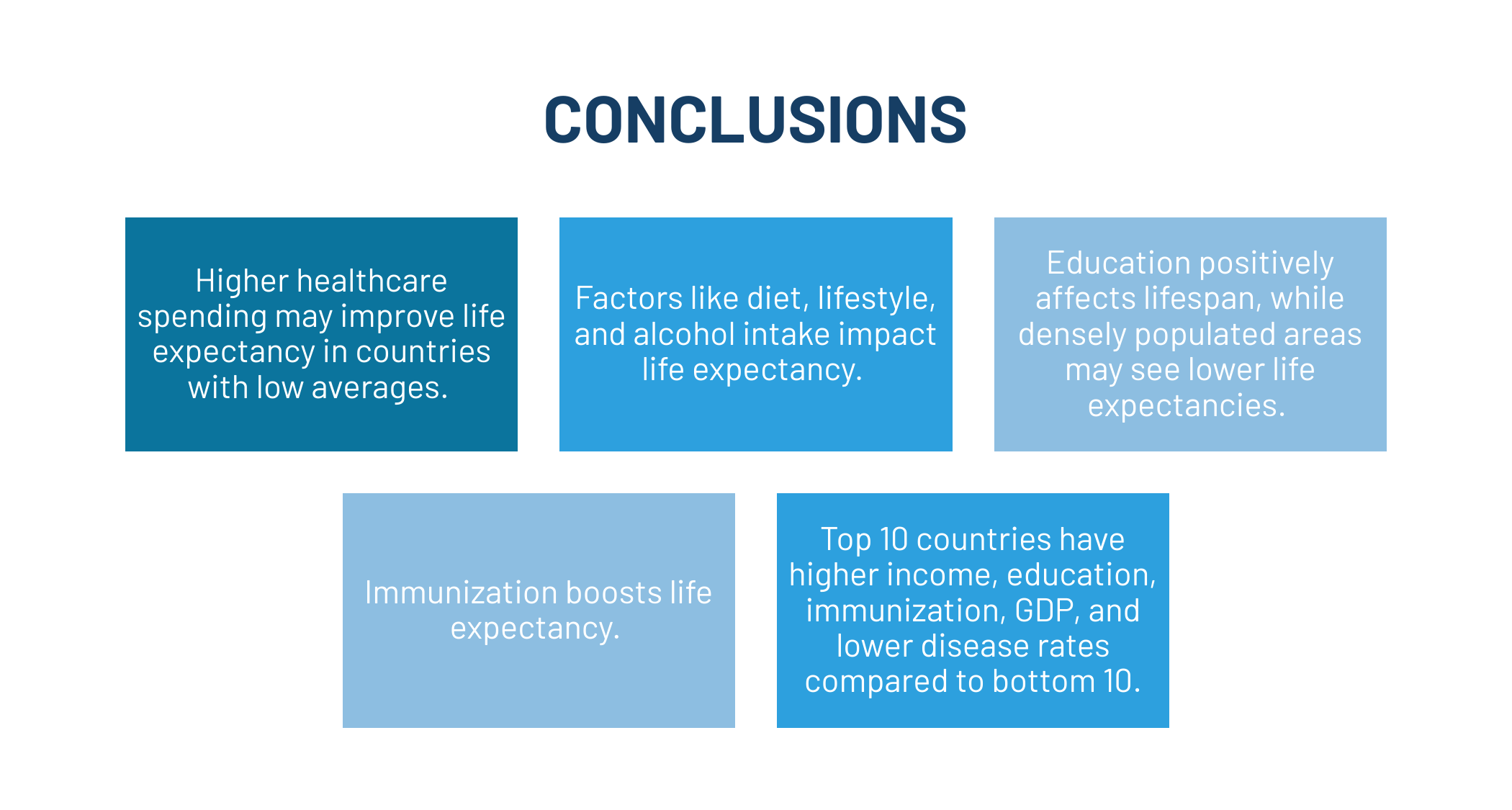

# CONCLUSIONS
Higher healthcare spending may improve life expectancy in countries with low averages.
Factors like diet, lifestyle, and alcohol intake impact life expectancy.
Education positively affects lifespan, while densely populated areas may see lower life expectancies.
Immunization boosts life expectancy.
Top 10 countries have higher income, education, immunization, GDP, and lower disease rates compared to bottom 10.